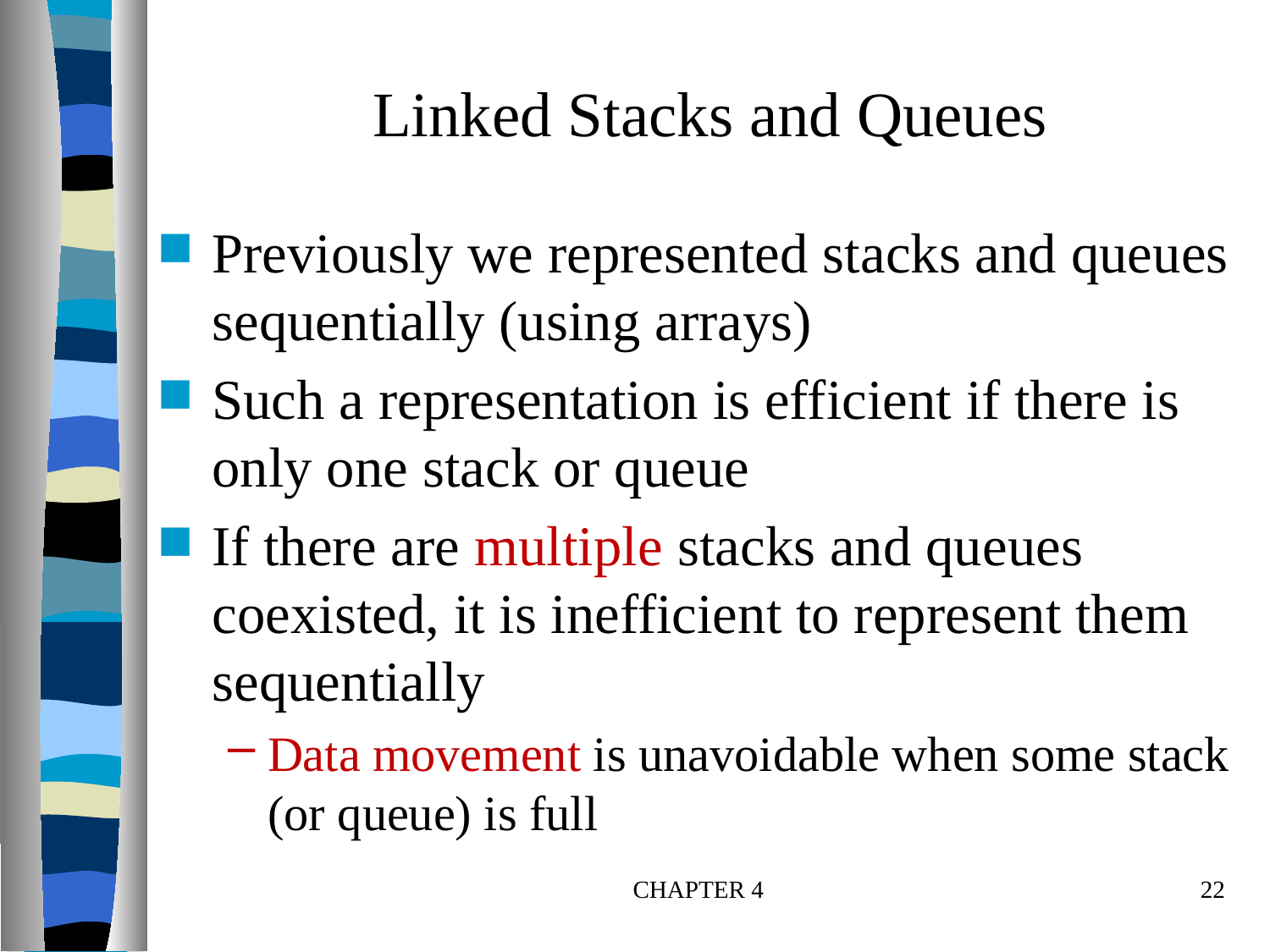

# Linked Stacks and Queues
Previously we represented stacks and queues sequentially (using arrays)
Such a representation is efficient if there is only one stack or queue
If there are multiple stacks and queues coexisted, it is inefficient to represent them sequentially
Data movement is unavoidable when some stack (or queue) is full
CHAPTER 4
22